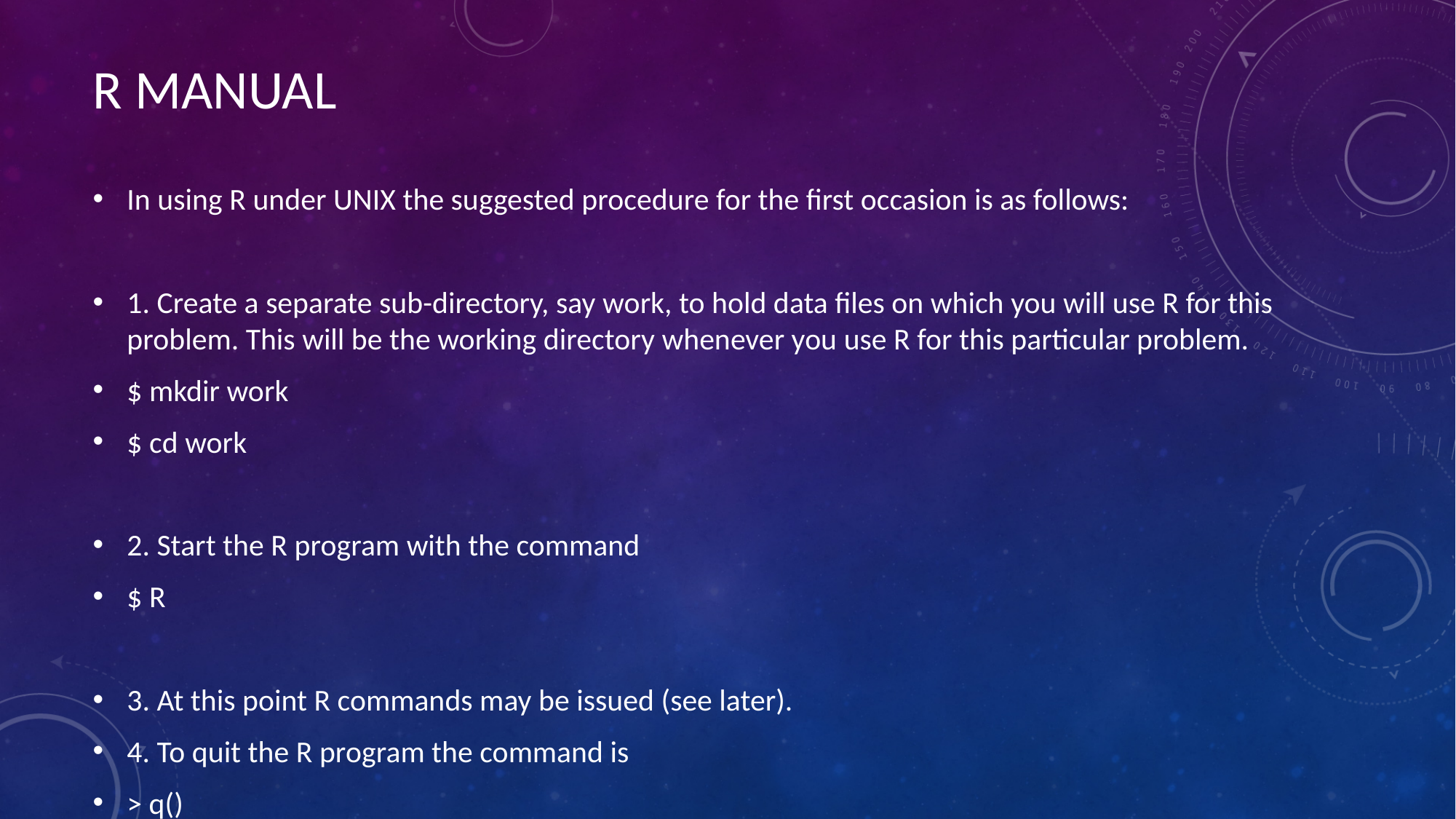

# R Manual
In using R under UNIX the suggested procedure for the first occasion is as follows:

1. Create a separate sub-directory, say work, to hold data files on which you will use R for this problem. This will be the working directory whenever you use R for this particular problem.
$ mkdir work
$ cd work

2. Start the R program with the command
$ R

3. At this point R commands may be issued (see later).
4. To quit the R program the command is
> q()